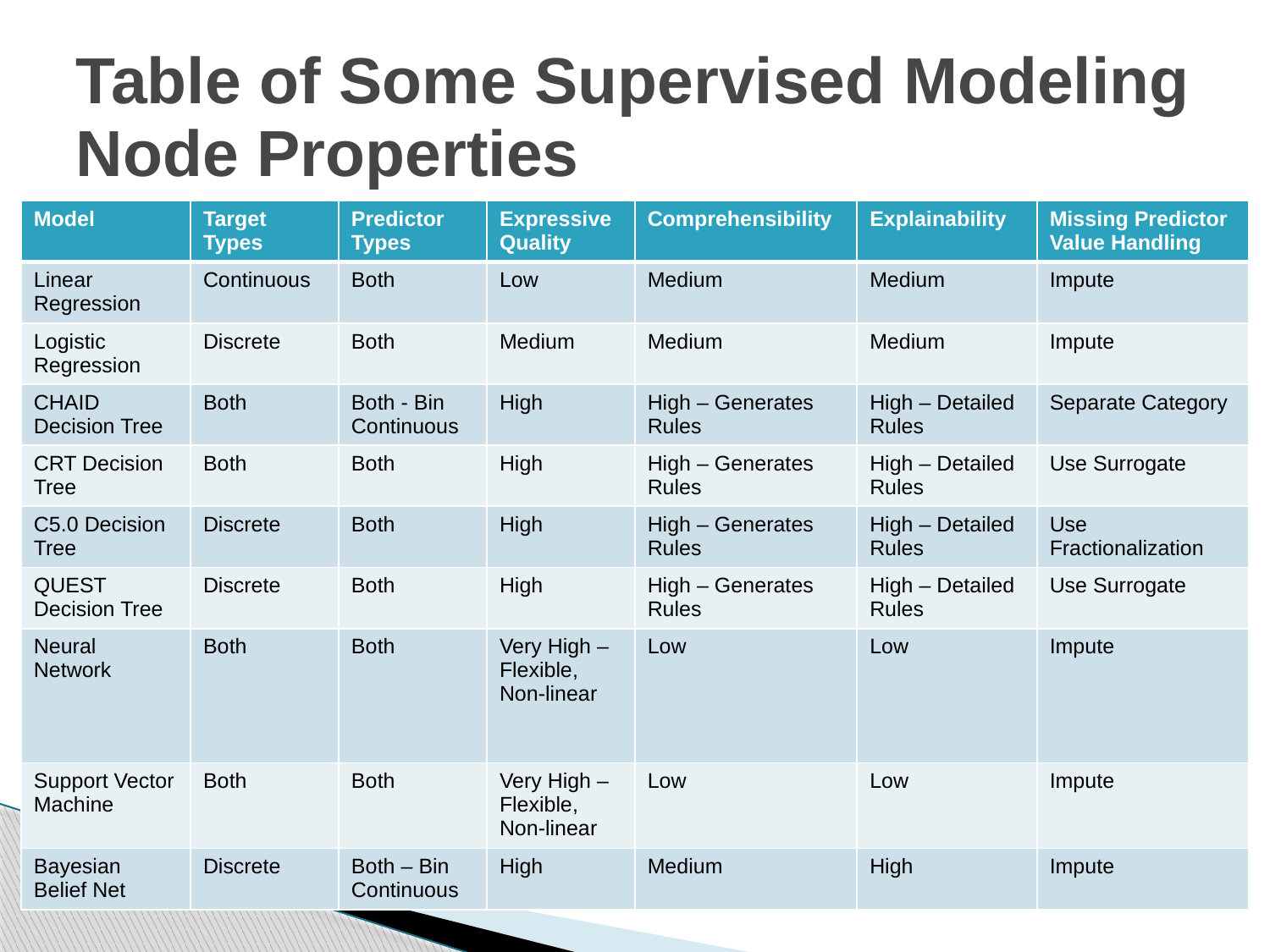

# Table of Some Supervised Modeling Node Properties
| Model | Target Types | Predictor Types | Expressive Quality | Comprehensibility | Explainability | Missing Predictor Value Handling |
| --- | --- | --- | --- | --- | --- | --- |
| Linear Regression | Continuous | Both | Low | Medium | Medium | Impute |
| Logistic Regression | Discrete | Both | Medium | Medium | Medium | Impute |
| CHAID Decision Tree | Both | Both - Bin Continuous | High | High – Generates Rules | High – Detailed Rules | Separate Category |
| CRT Decision Tree | Both | Both | High | High – Generates Rules | High – Detailed Rules | Use Surrogate |
| C5.0 Decision Tree | Discrete | Both | High | High – Generates Rules | High – Detailed Rules | Use Fractionalization |
| QUEST Decision Tree | Discrete | Both | High | High – Generates Rules | High – Detailed Rules | Use Surrogate |
| Neural Network | Both | Both | Very High – Flexible, Non-linear | Low | Low | Impute |
| Support Vector Machine | Both | Both | Very High – Flexible, Non-linear | Low | Low | Impute |
| Bayesian Belief Net | Discrete | Both – Bin Continuous | High | Medium | High | Impute |